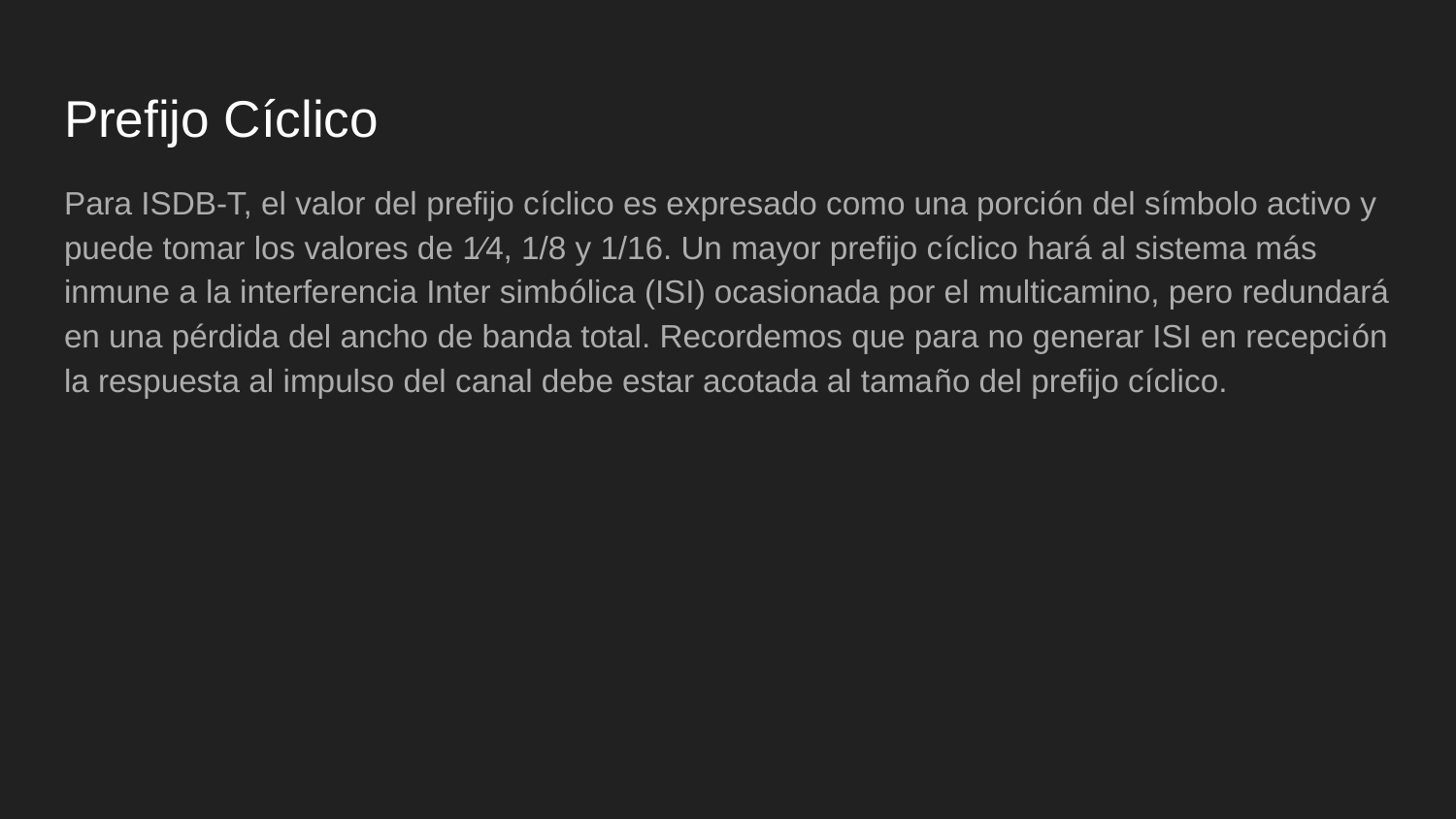

# Prefijo Cíclico

Para ISDB-T, el valor del prefijo cíclico es expresado como una porción del símbolo activo y puede tomar los valores de 1⁄4, 1/8 y 1/16. Un mayor prefijo cíclico hará al sistema más inmune a la interferencia Inter simbólica (ISI) ocasionada por el multicamino, pero redundará en una pérdida del ancho de banda total. Recordemos que para no generar ISI en recepción la respuesta al impulso del canal debe estar acotada al tamaño del prefijo cíclico.